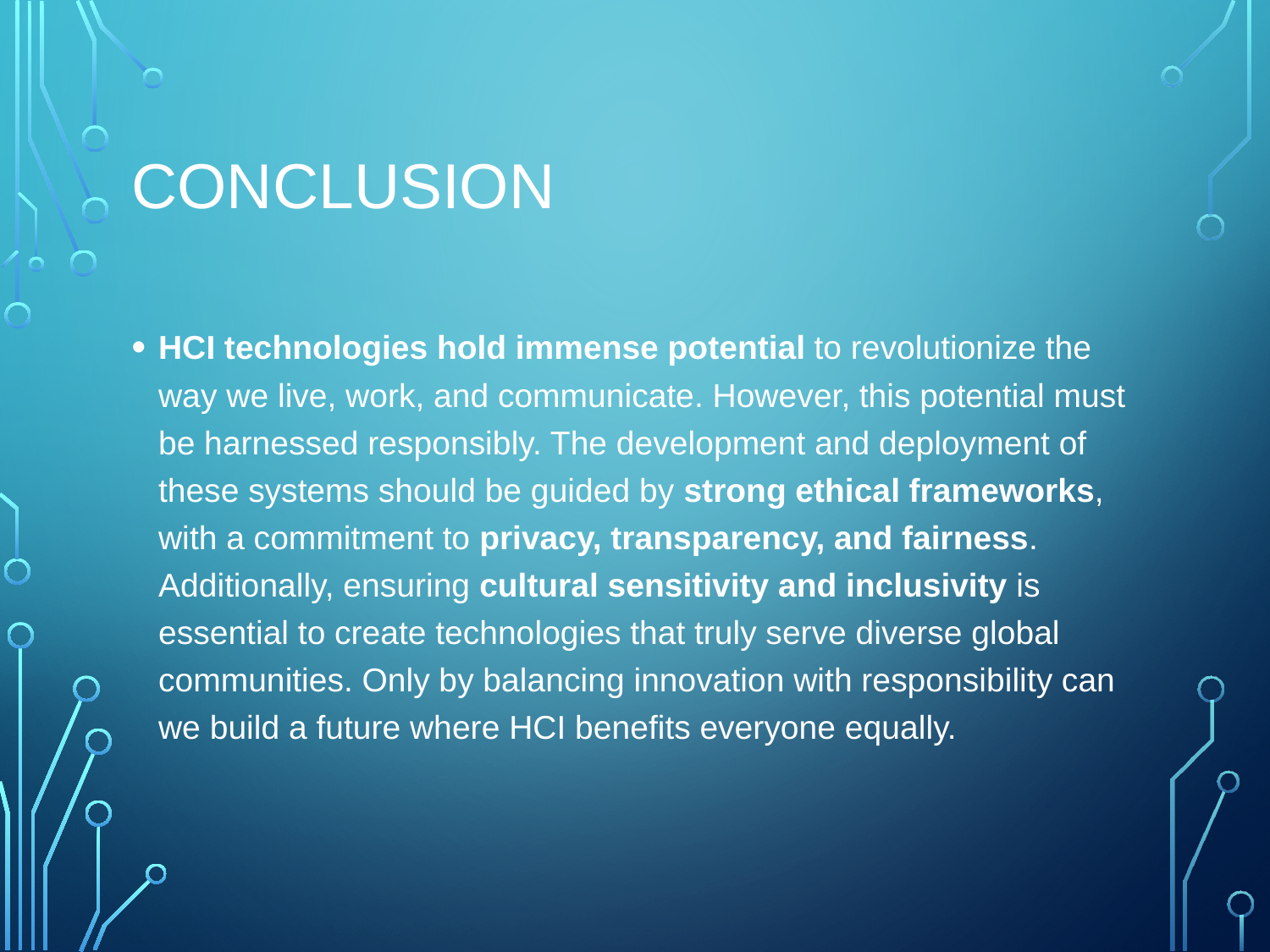

# Conclusion
HCI technologies hold immense potential to revolutionize the way we live, work, and communicate. However, this potential must be harnessed responsibly. The development and deployment of these systems should be guided by strong ethical frameworks, with a commitment to privacy, transparency, and fairness. Additionally, ensuring cultural sensitivity and inclusivity is essential to create technologies that truly serve diverse global communities. Only by balancing innovation with responsibility can we build a future where HCI benefits everyone equally.